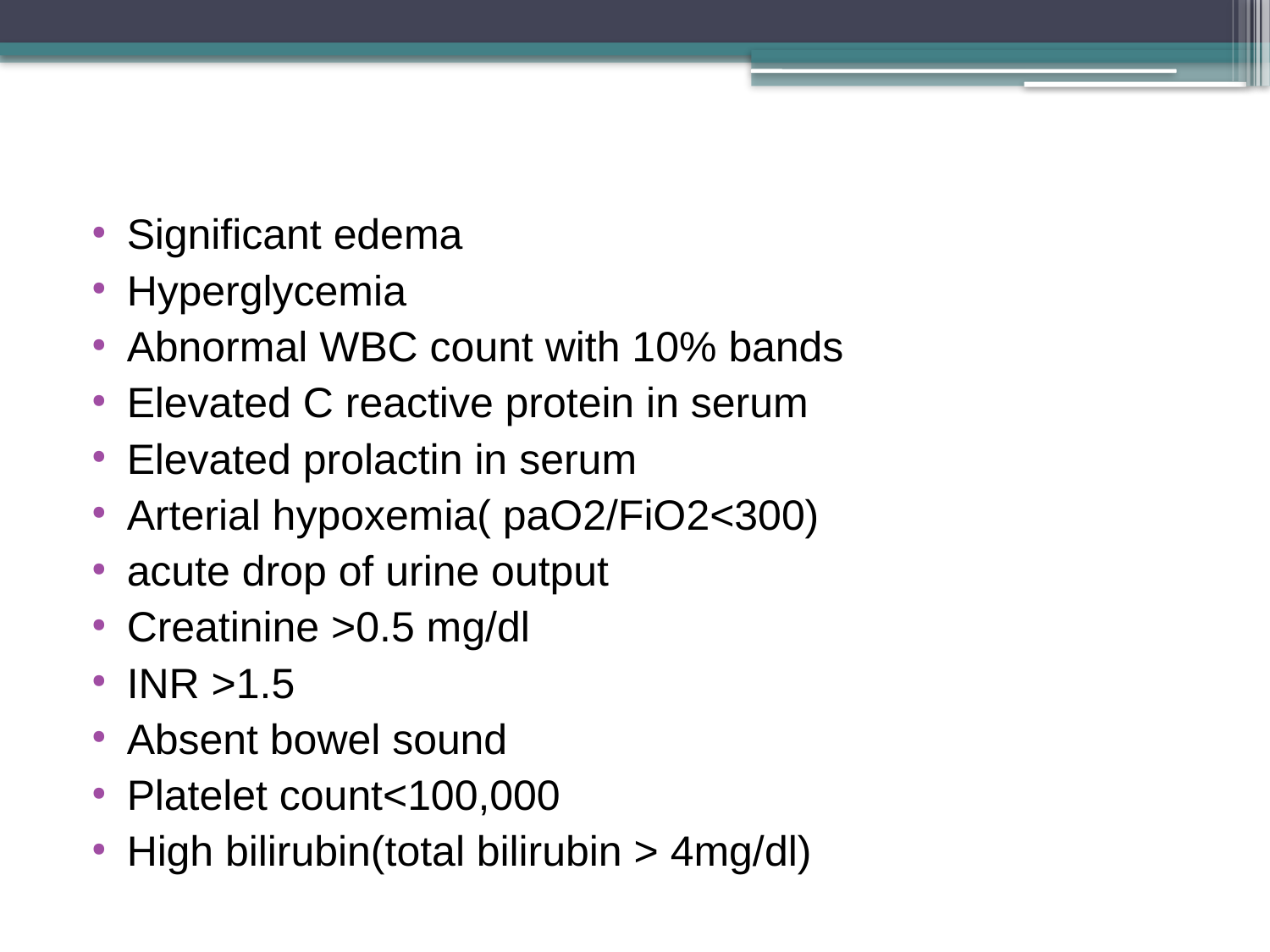

#
Significant edema
Hyperglycemia
Abnormal WBC count with 10% bands
Elevated C reactive protein in serum
Elevated prolactin in serum
Arterial hypoxemia( paO2/FiO2<300)
acute drop of urine output
Creatinine >0.5 mg/dl
INR >1.5
Absent bowel sound
Platelet count<100,000
High bilirubin(total bilirubin > 4mg/dl)